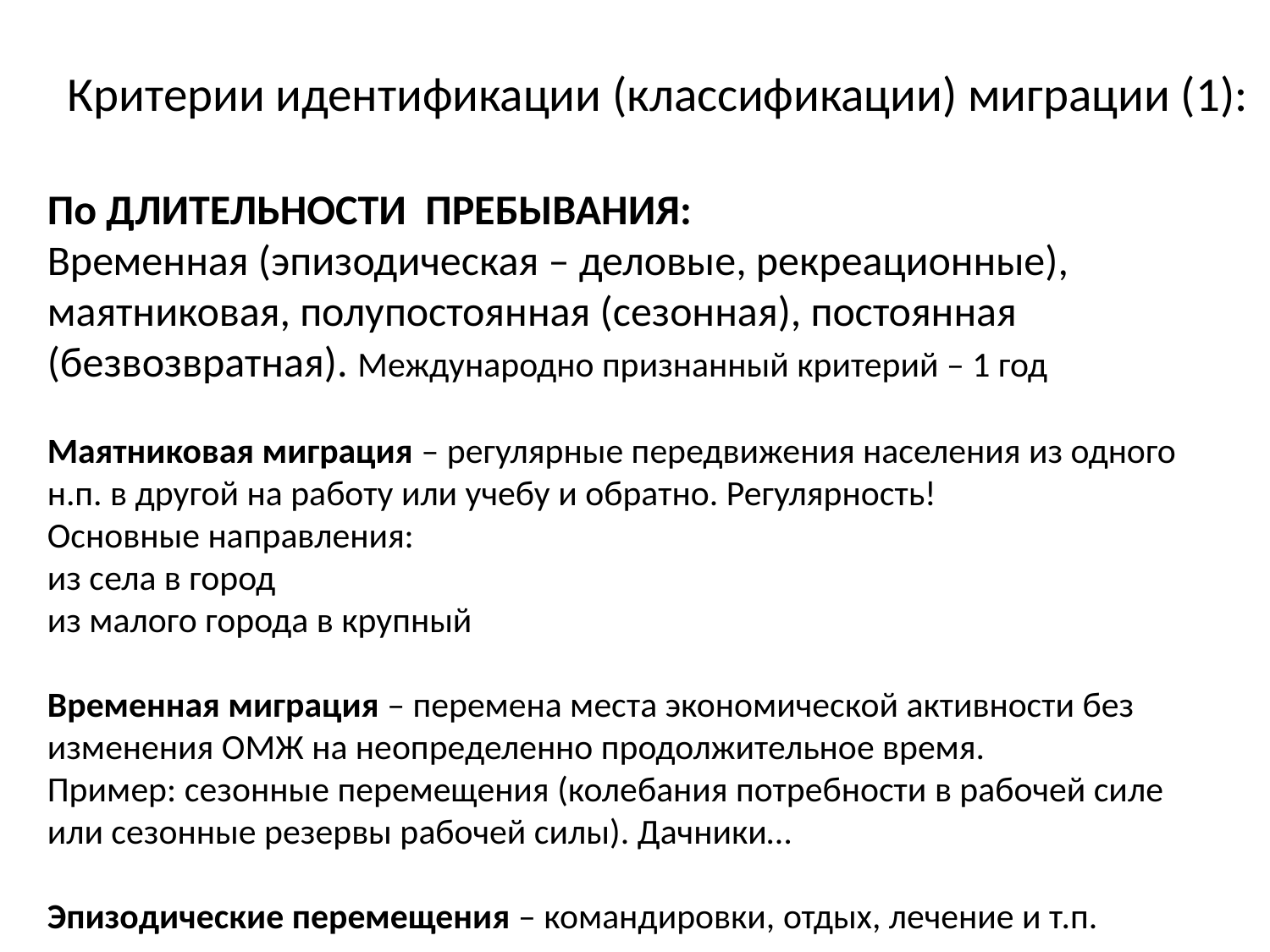

# Критерии идентификации (классификации) миграции (1):
По ДЛИТЕЛЬНОСТИ  ПРЕБЫВАНИЯ:
Временная (эпизодическая – деловые, рекреационные), маятниковая, полупостоянная (сезонная), постоянная (безвозвратная). Международно признанный критерий – 1 год

Маятниковая миграция – регулярные передвижения населения из одного н.п. в другой на работу или учебу и обратно. Регулярность!
Основные направления:
из села в город
из малого города в крупный

Временная миграция – перемена места экономической активности без изменения ОМЖ на неопределенно продолжительное время.
Пример: сезонные перемещения (колебания потребности в рабочей силе или сезонные резервы рабочей силы). Дачники…

Эпизодические перемещения – командировки, отдых, лечение и т.п.